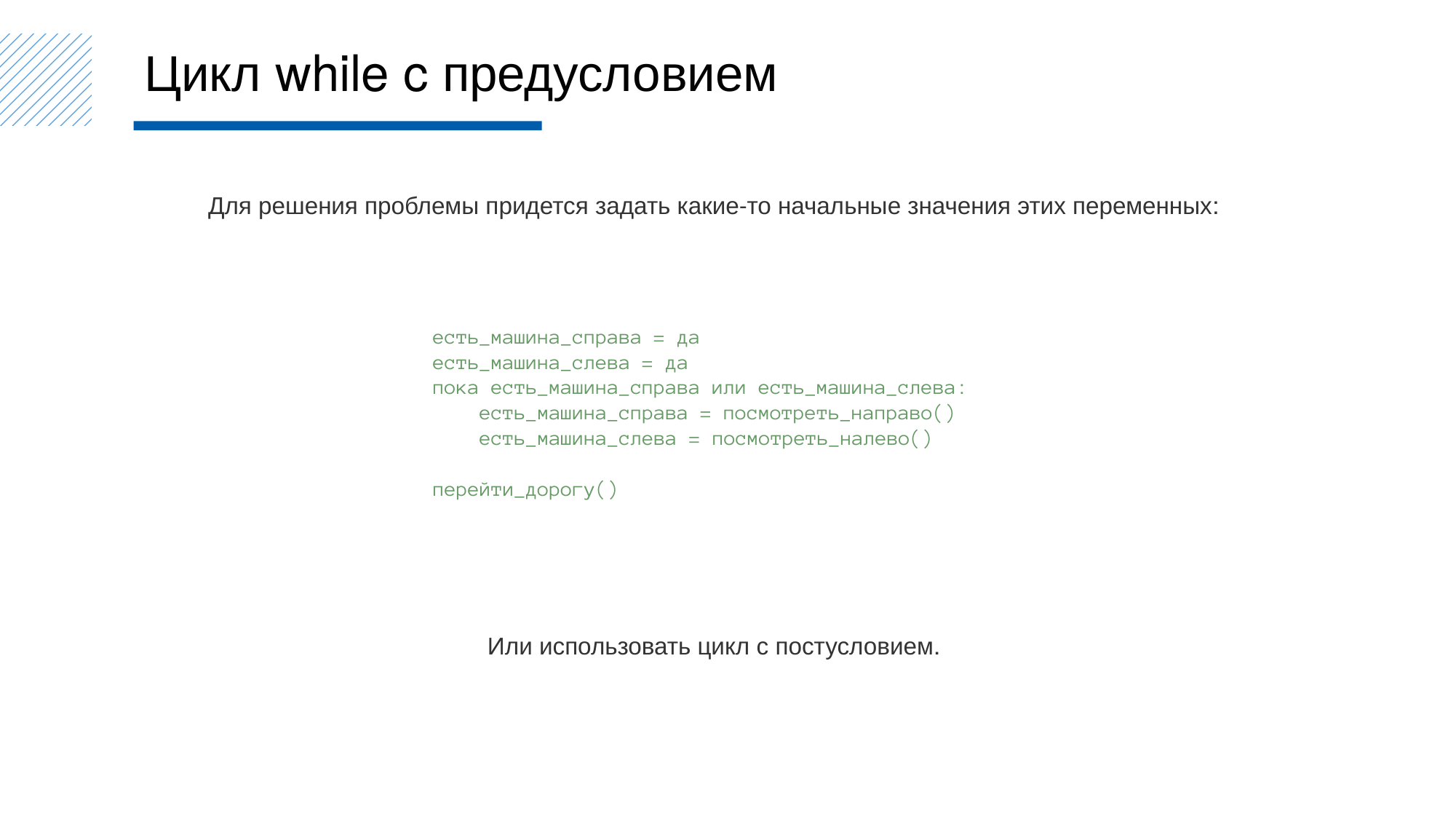

Цикл while c предусловием
Для решения проблемы придется задать какие-то начальные значения этих переменных:
есть_машина_справа = да
есть_машина_слева = да
пока есть_машина_справа или есть_машина_слева:
    есть_машина_справа = посмотреть_направо()
    есть_машина_слева = посмотреть_налево()

перейти_дорогу()
Или использовать цикл с постусловием.